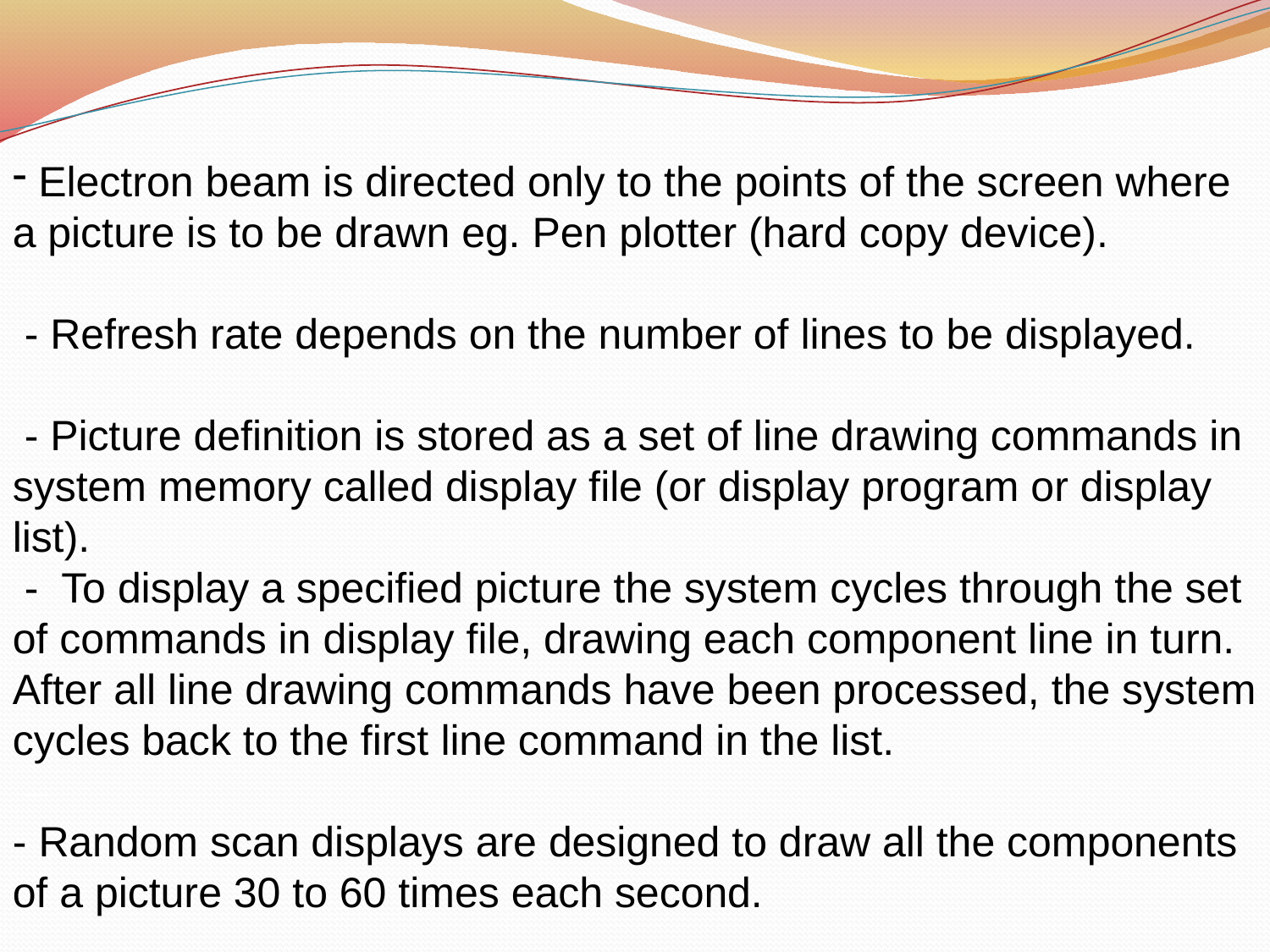

Electron beam is directed only to the points of the screen where a picture is to be drawn eg. Pen plotter (hard copy device).

 - Refresh rate depends on the number of lines to be displayed.

 - Picture definition is stored as a set of line drawing commands in system memory called display file (or display program or display list).
 -  To display a specified picture the system cycles through the set of commands in display file, drawing each component line in turn. After all line drawing commands have been processed, the system cycles back to the first line command in the list.
 –
- Random scan displays are designed to draw all the components of a picture 30 to 60 times each second.